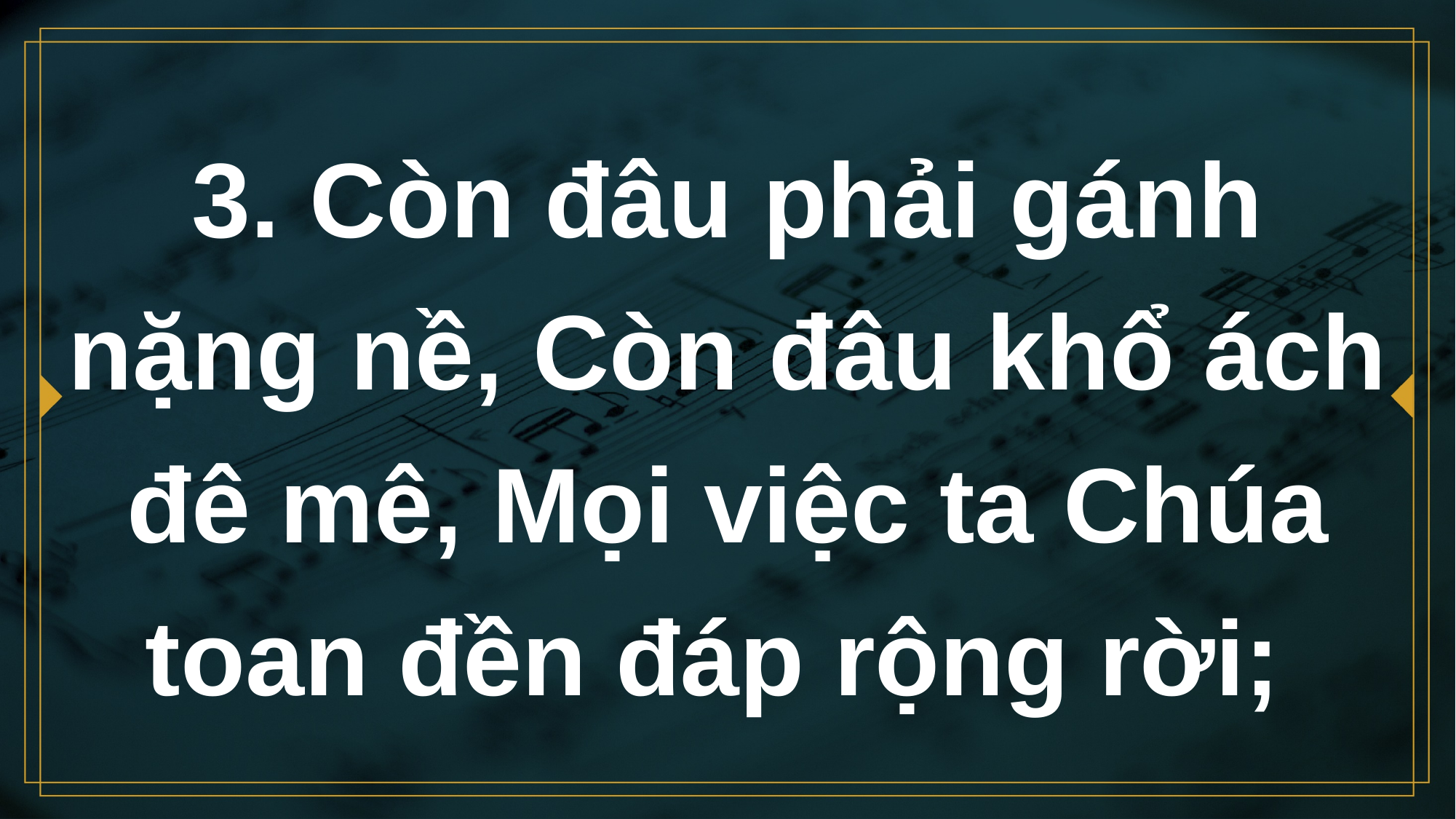

# 3. Còn đâu phải gánh nặng nề, Còn đâu khổ ách đê mê, Mọi việc ta Chúa toan đền đáp rộng rời;